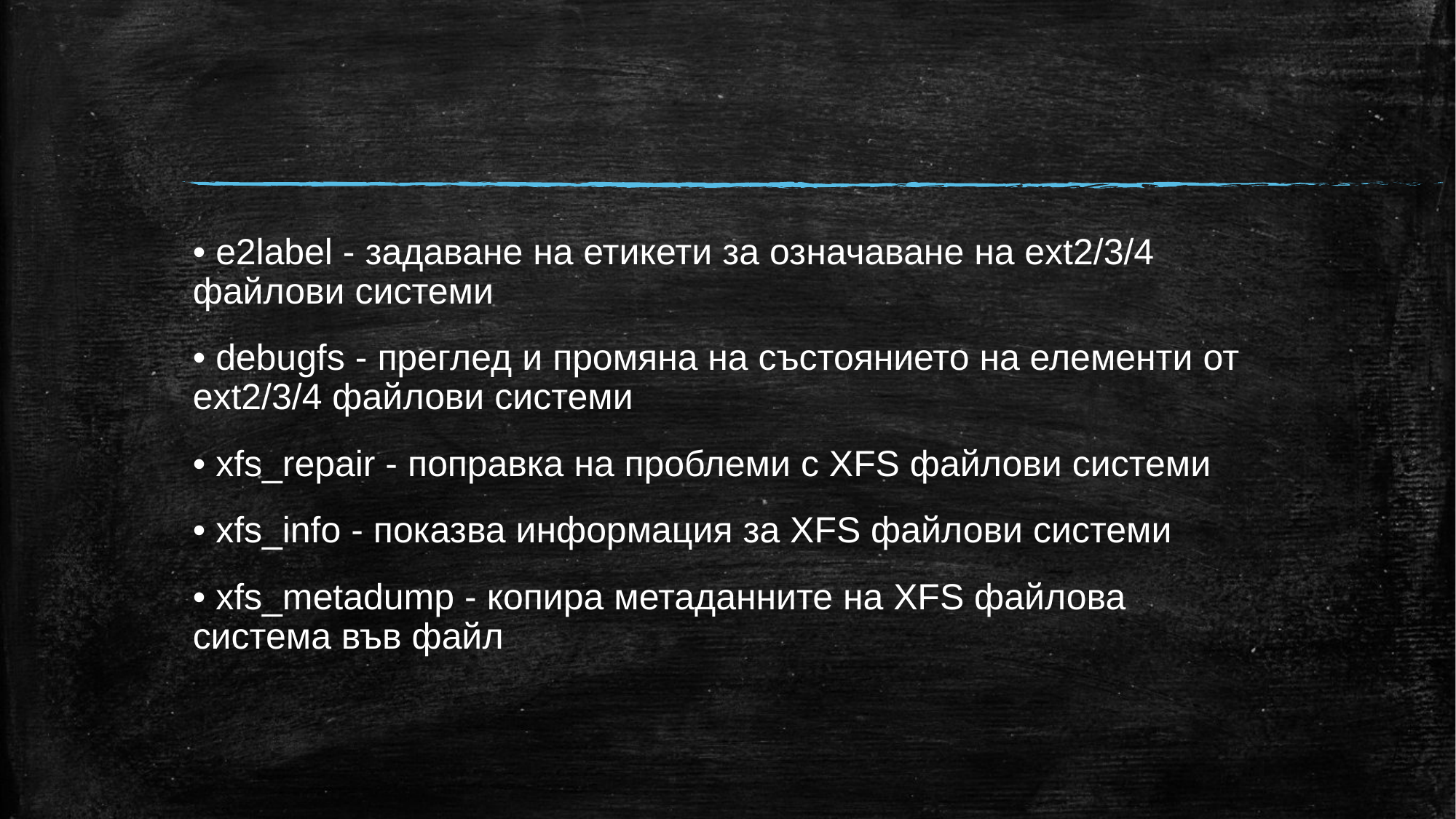

#
• e2label - задаване на етикети за означаване на ext2/3/4 файлови системи
• debugfs - преглед и промяна на състоянието на елементи от ext2/3/4 файлови системи
• xfs_repair - поправка на проблеми с XFS файлови системи
• xfs_info - показва информация за XFS файлови системи
• xfs_metadump - копира метаданните на XFS файлова система във файл